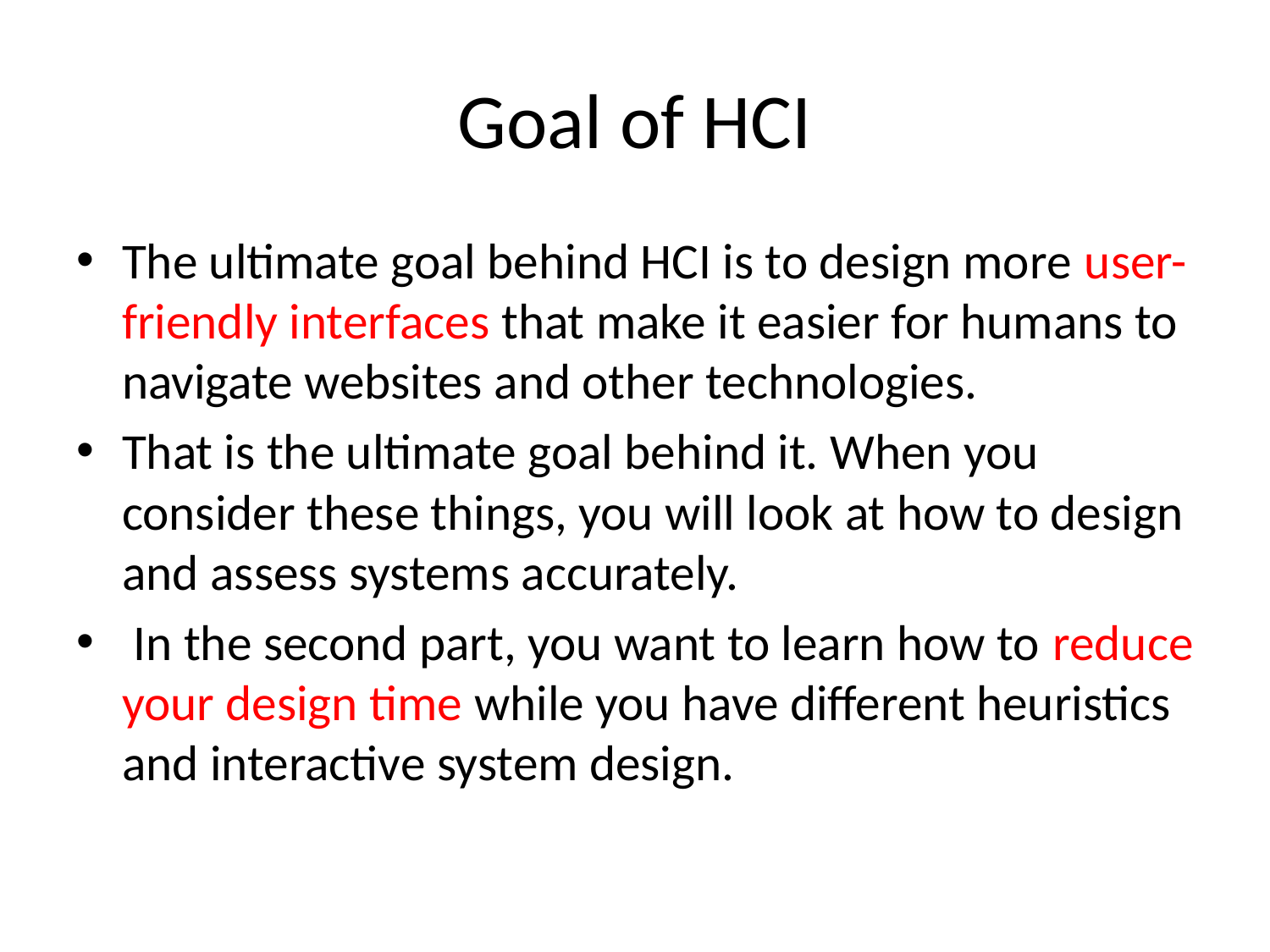

# Goal of HCI
The ultimate goal behind HCI is to design more user-friendly interfaces that make it easier for humans to navigate websites and other technologies.
That is the ultimate goal behind it. When you consider these things, you will look at how to design and assess systems accurately.
 In the second part, you want to learn how to reduce your design time while you have different heuristics and interactive system design.